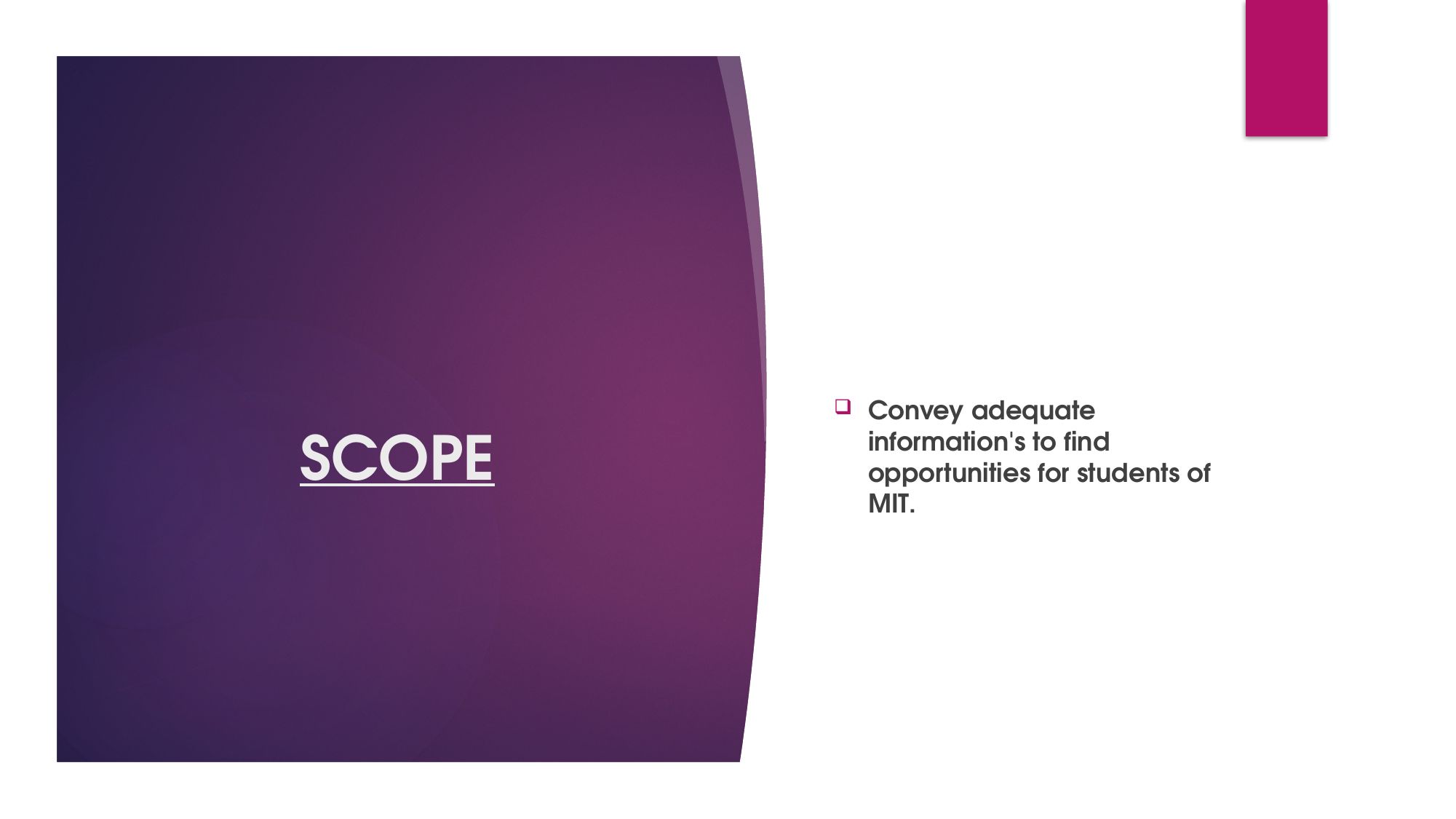

Convey adequate information's to find opportunities for students of MIT.
# SCOPE